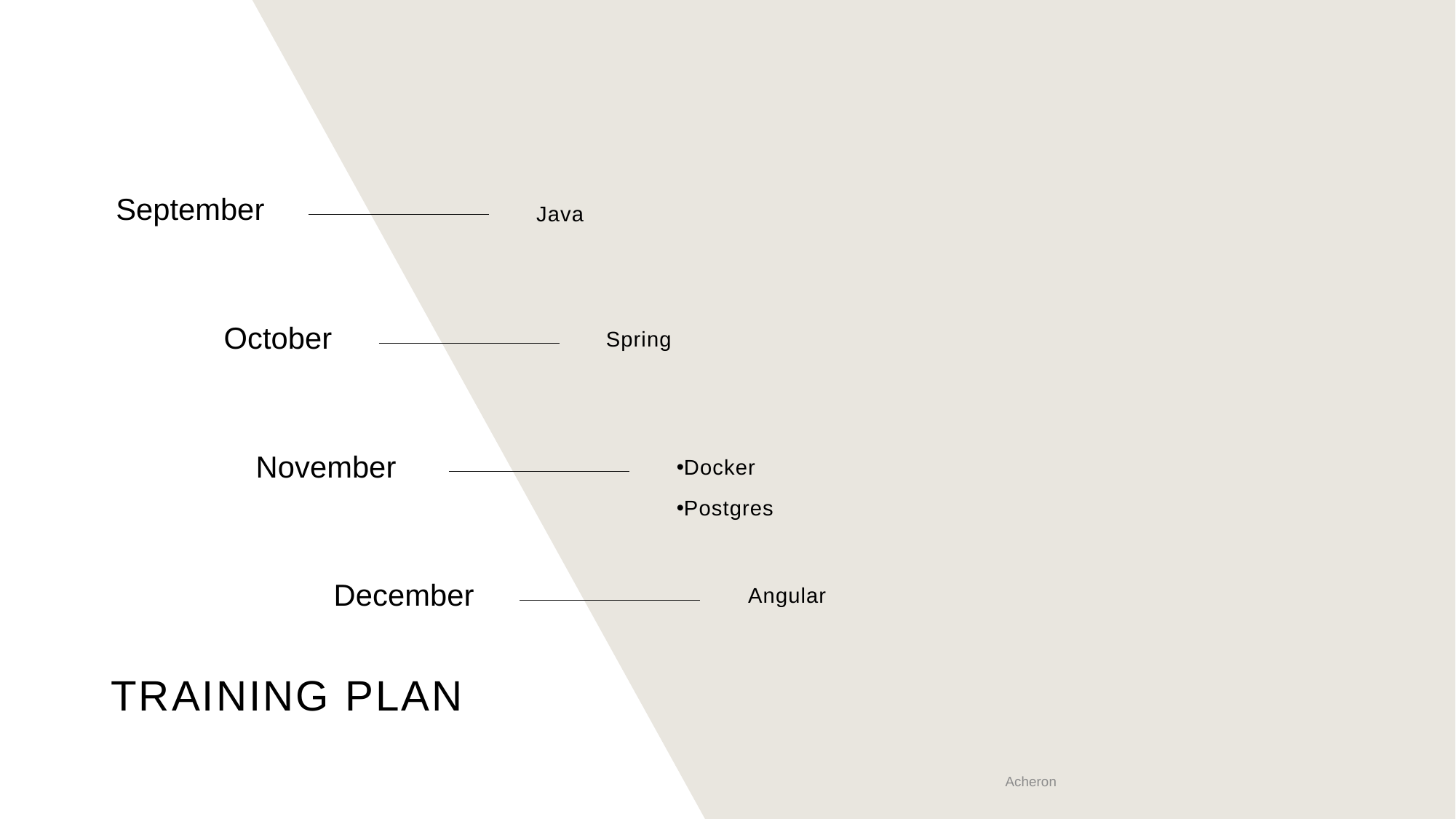

September
Java
October
Spring
November
Docker
Postgres
December
Angular
# Training plan
Acheron